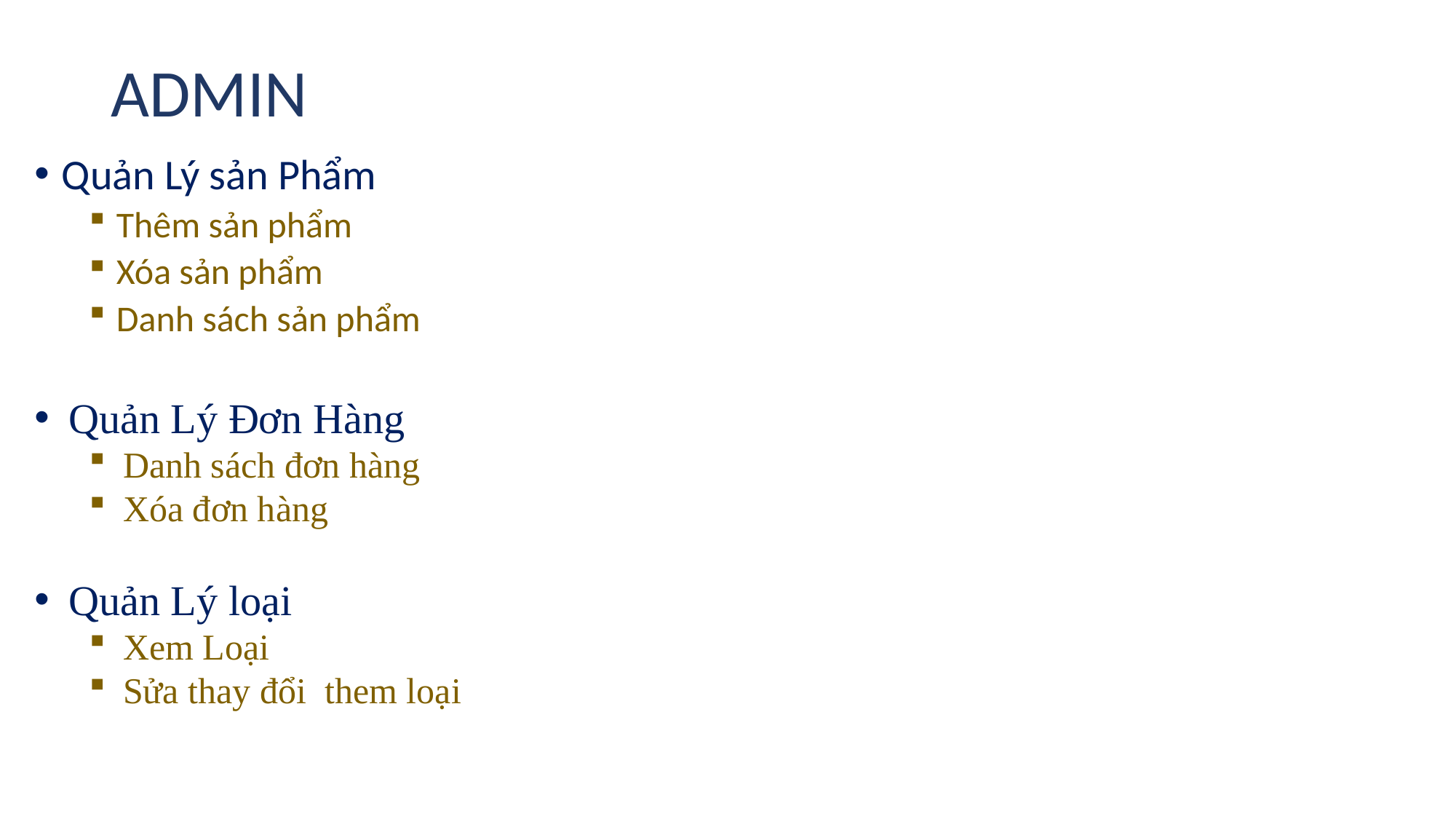

# ADMIN
Quản Lý sản Phẩm
Thêm sản phẩm
Xóa sản phẩm
Danh sách sản phẩm

Quản Lý Đơn Hàng
Danh sách đơn hàng
Xóa đơn hàng
Quản Lý loại
Xem Loại
Sửa thay đổi  them loại